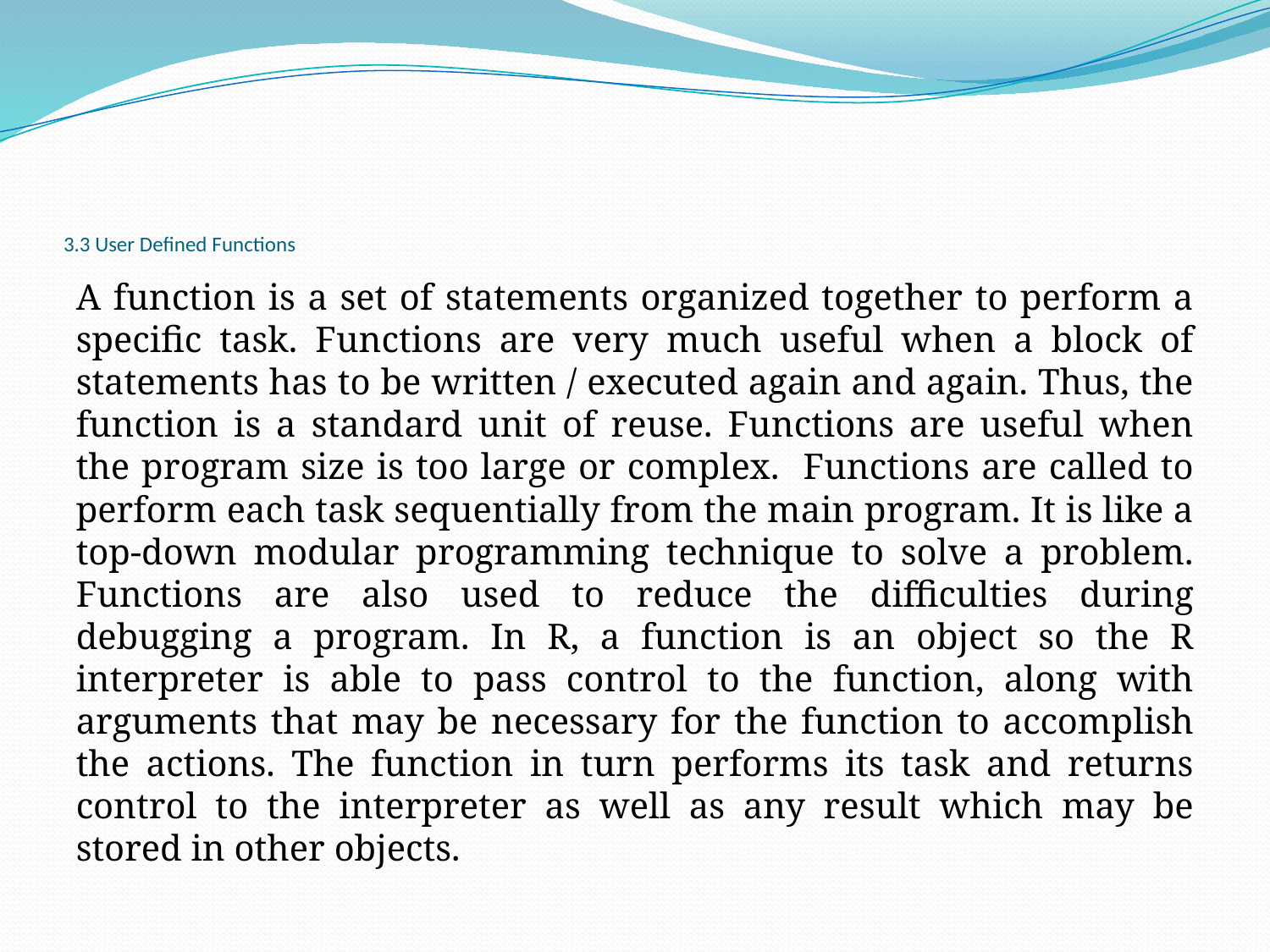

# 3.3 User Defined Functions
A function is a set of statements organized together to perform a specific task. Functions are very much useful when a block of statements has to be written / executed again and again. Thus, the function is a standard unit of reuse. Functions are useful when the program size is too large or complex.  Functions are called to perform each task sequentially from the main program. It is like a top-down modular programming technique to solve a problem. Functions are also used to reduce the difficulties during debugging a program. In R, a function is an object so the R interpreter is able to pass control to the function, along with arguments that may be necessary for the function to accomplish the actions. The function in turn performs its task and returns control to the interpreter as well as any result which may be stored in other objects.